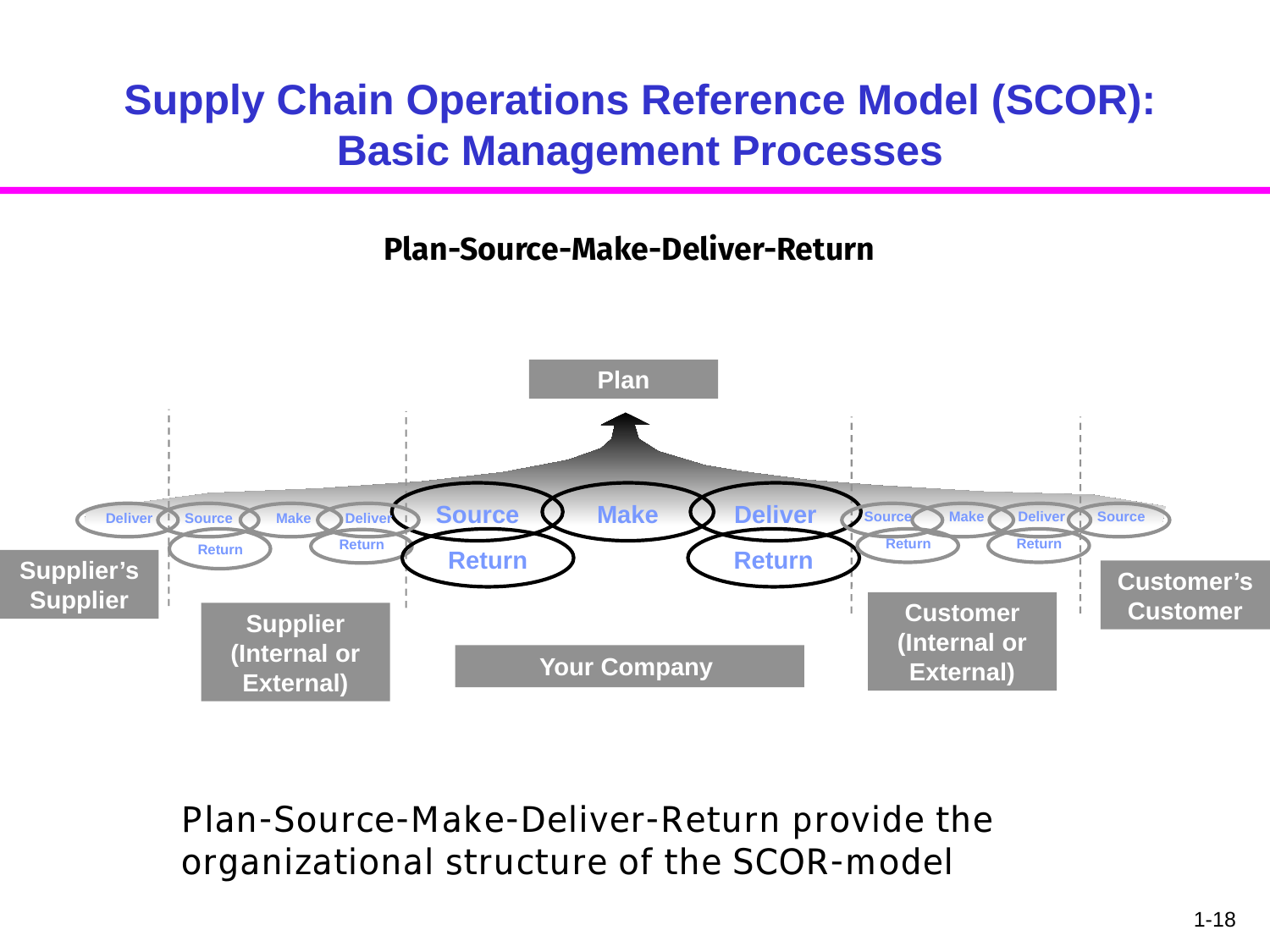

# Supply Chain Operations Reference Model (SCOR): Basic Management Processes
Plan-Source-Make-Deliver-Return

Plan

Source
Make
Deliver

Source
Make
Deliver
Source
Deliver
Make
Deliver
Source

Return
Return
Return
Return
Return
Return

Supplier’s
Supplier

Customer’s Customer
Customer (Internal or External)
Supplier (Internal or External)
Your Company
Plan-Source-Make-Deliver-Return provide the organizational structure of the SCOR-model
1-18